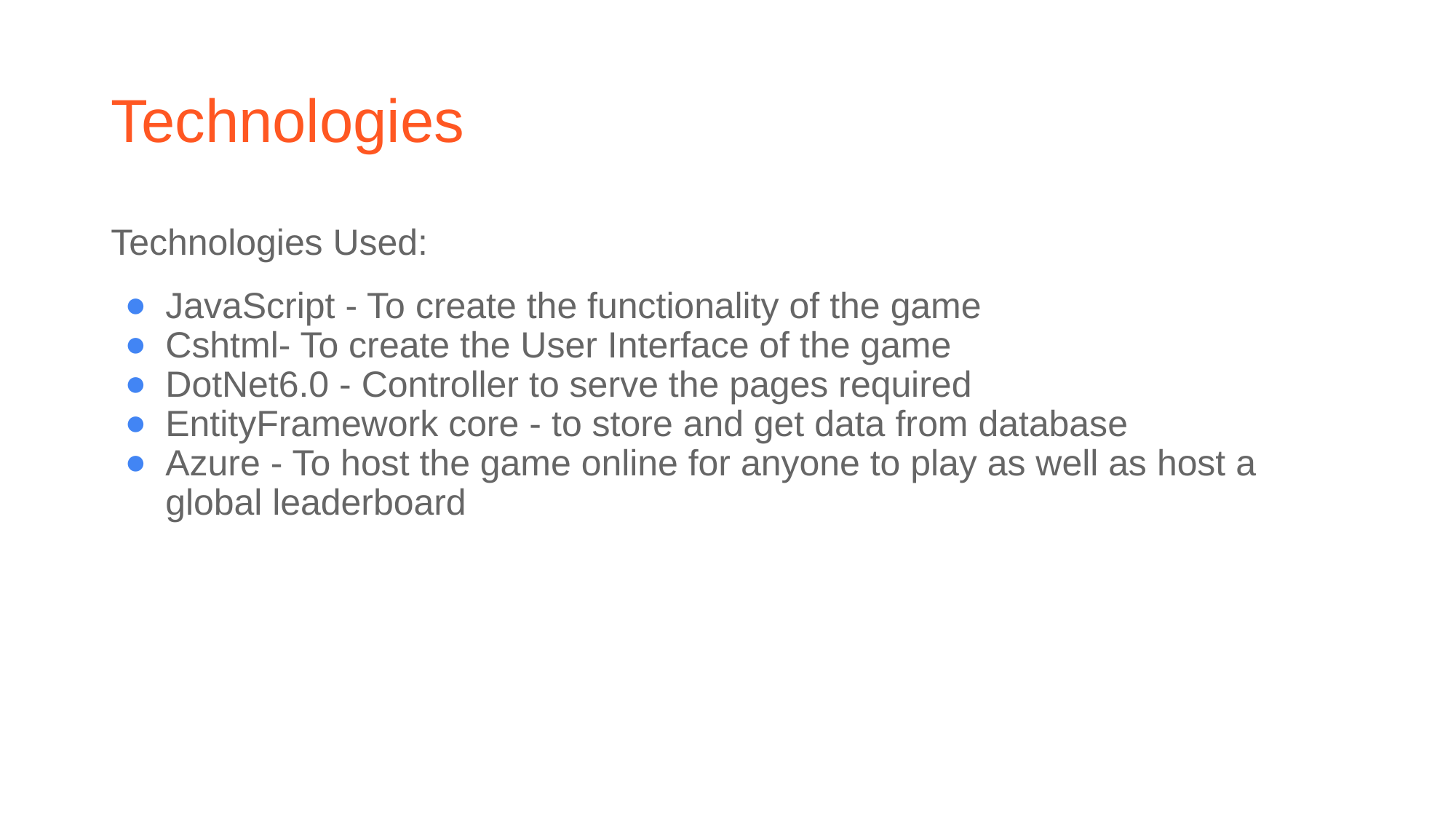

# Technologies
Technologies Used:
JavaScript - To create the functionality of the game
Cshtml- To create the User Interface of the game
DotNet6.0 - Controller to serve the pages required
EntityFramework core - to store and get data from database
Azure - To host the game online for anyone to play as well as host a global leaderboard